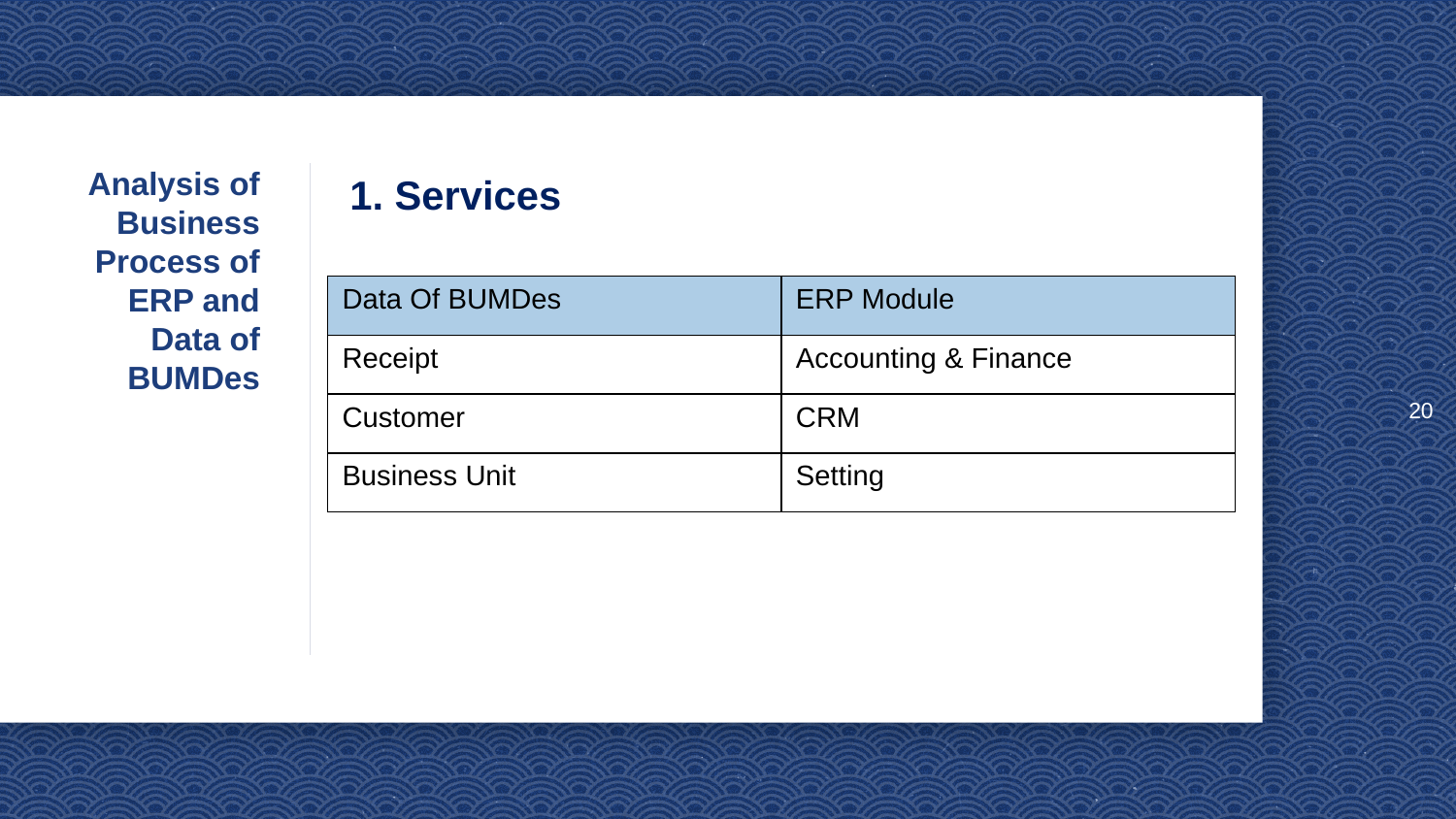

20
1. Services

# Analysis of Business Process of ERP and Data of BUMDes
| Data Of BUMDes | ERP Module |
| --- | --- |
| Receipt | Accounting & Finance |
| Customer | CRM |
| Business Unit | Setting |